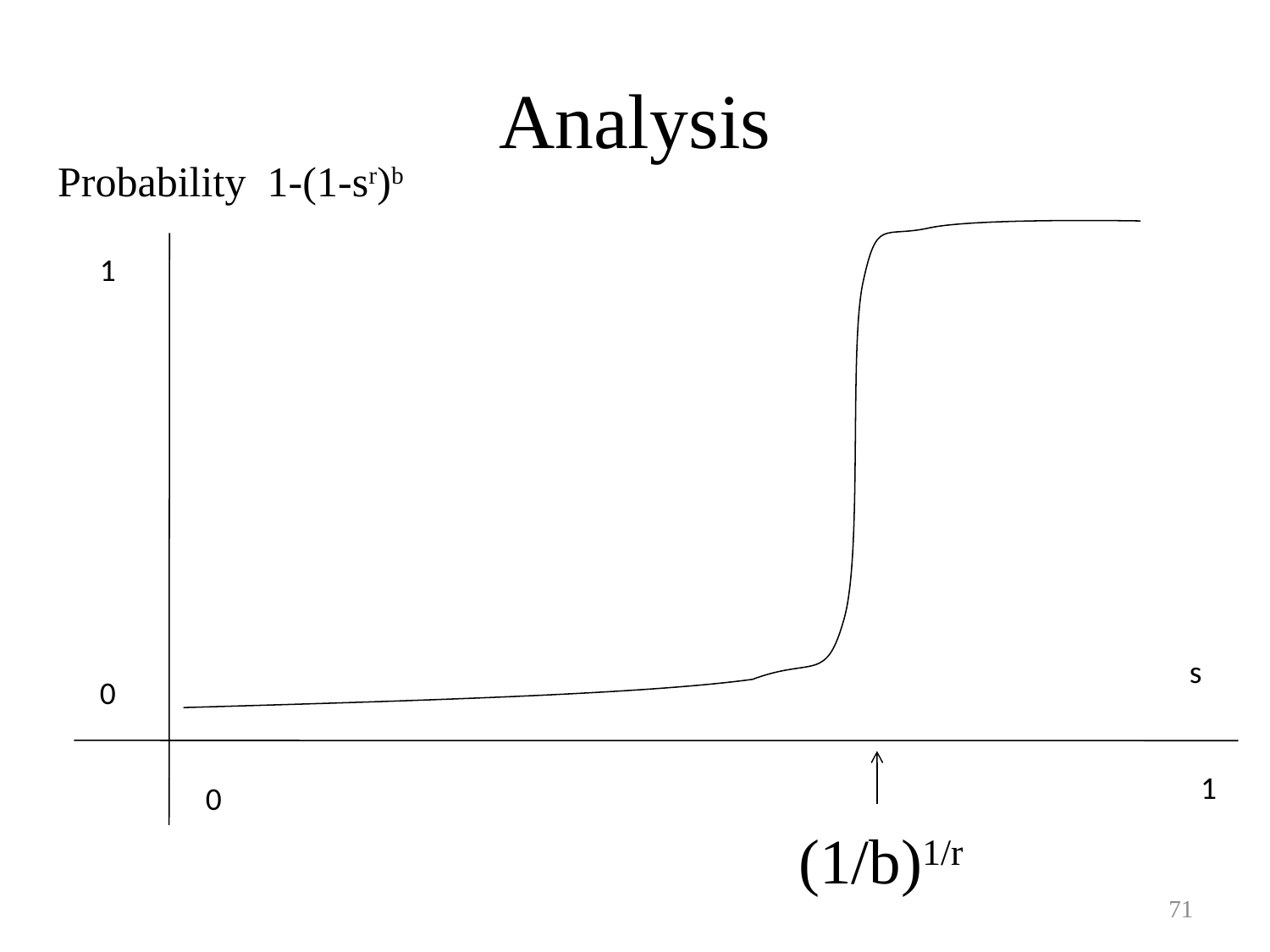

# Analysis
Probability  1-(1-sr)b

1
s
0
1
0
(1/b)1/r
71